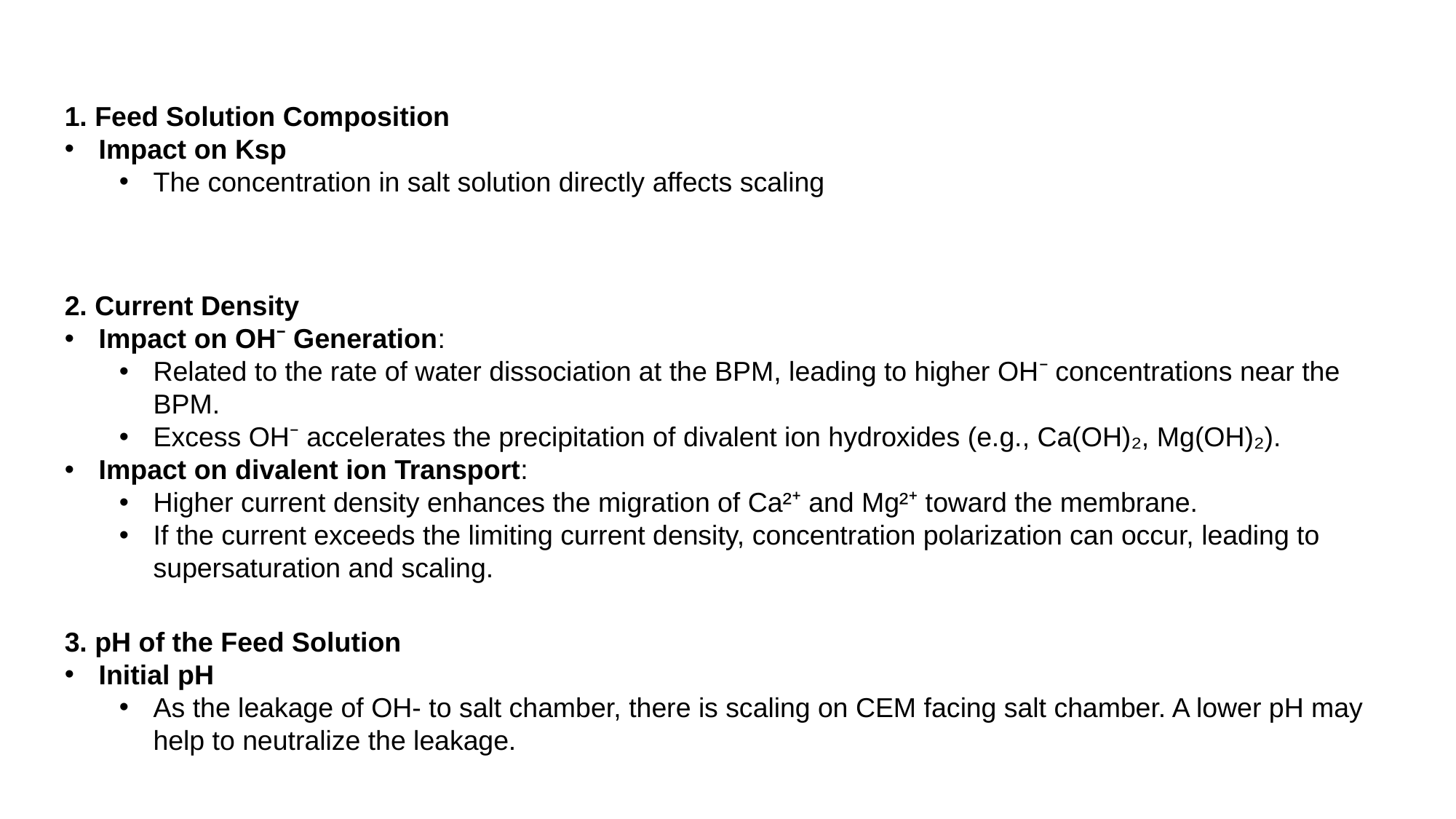

1. Feed Solution Composition
Impact on Ksp
The concentration in salt solution directly affects scaling
2. Current Density
Impact on OH⁻ Generation:
Related to the rate of water dissociation at the BPM, leading to higher OH⁻ concentrations near the BPM.
Excess OH⁻ accelerates the precipitation of divalent ion hydroxides (e.g., Ca(OH)₂, Mg(OH)₂).
Impact on divalent ion Transport:
Higher current density enhances the migration of Ca²⁺ and Mg²⁺ toward the membrane.
If the current exceeds the limiting current density, concentration polarization can occur, leading to supersaturation and scaling.
3. pH of the Feed Solution
Initial pH
As the leakage of OH- to salt chamber, there is scaling on CEM facing salt chamber. A lower pH may help to neutralize the leakage.